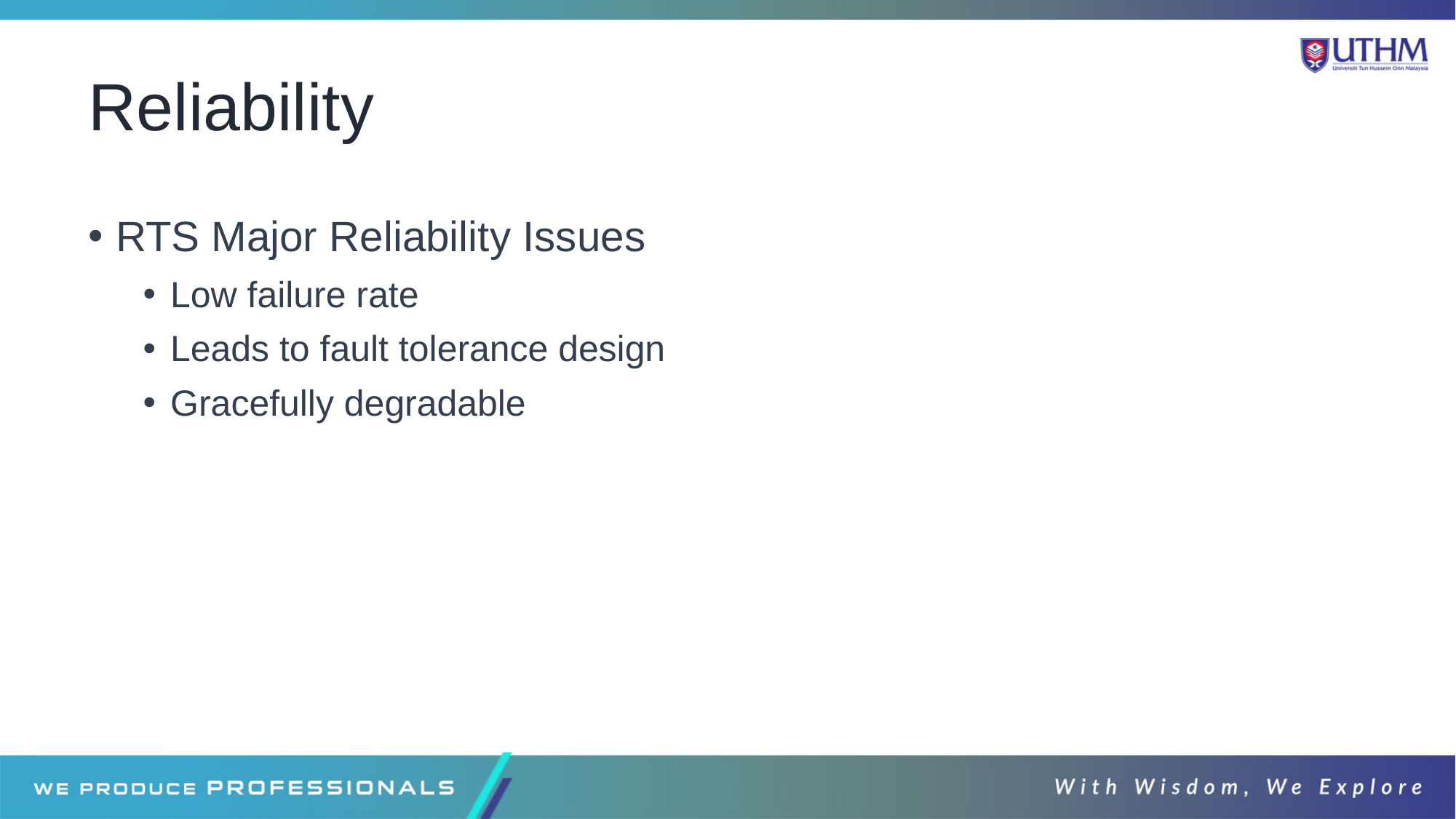

# Reliability
RTS Major Reliability Issues
Low failure rate
Leads to fault tolerance design
Gracefully degradable